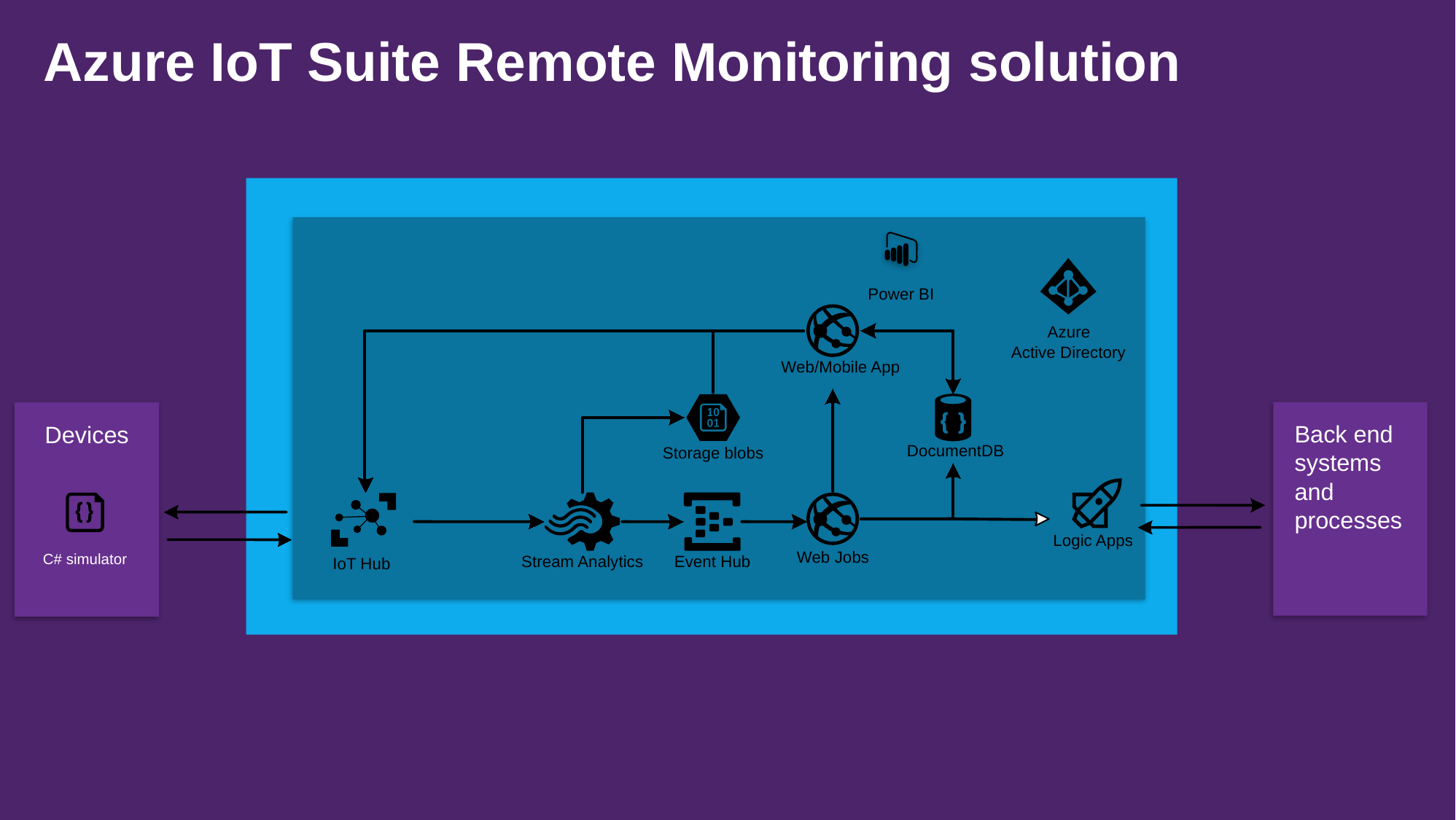

# Azure IoT Suite Remote Monitoring solution

Power BI

Azure
Active Directory

Web/Mobile App

Back end systems and processes

Devices

C# simulator

DocumentDB
Storage blobs

Logic Apps

IoT Hub

Web Jobs
Event Hub
Stream Analytics